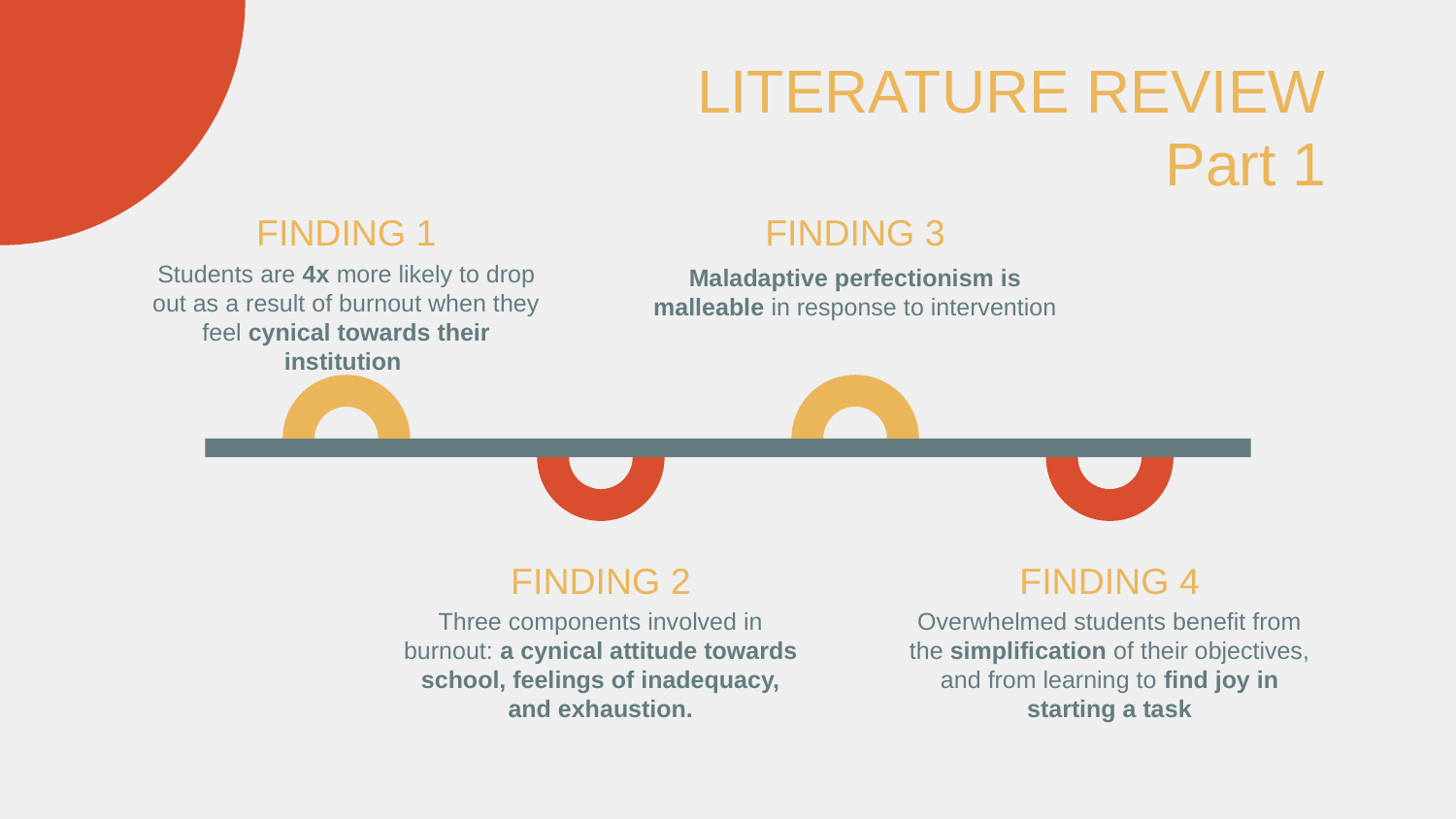

# LITERATURE REVIEW
Part 1
FINDING 1
FINDING 3
Students are 4x more likely to drop out as a result of burnout when they feel cynical towards their institution
Maladaptive perfectionism is malleable in response to intervention

FINDING 2
FINDING 4
Three components involved in burnout: a cynical attitude towards school, feelings of inadequacy, and exhaustion.

Overwhelmed students benefit from the simplification of their objectives, and from learning to find joy in starting a task